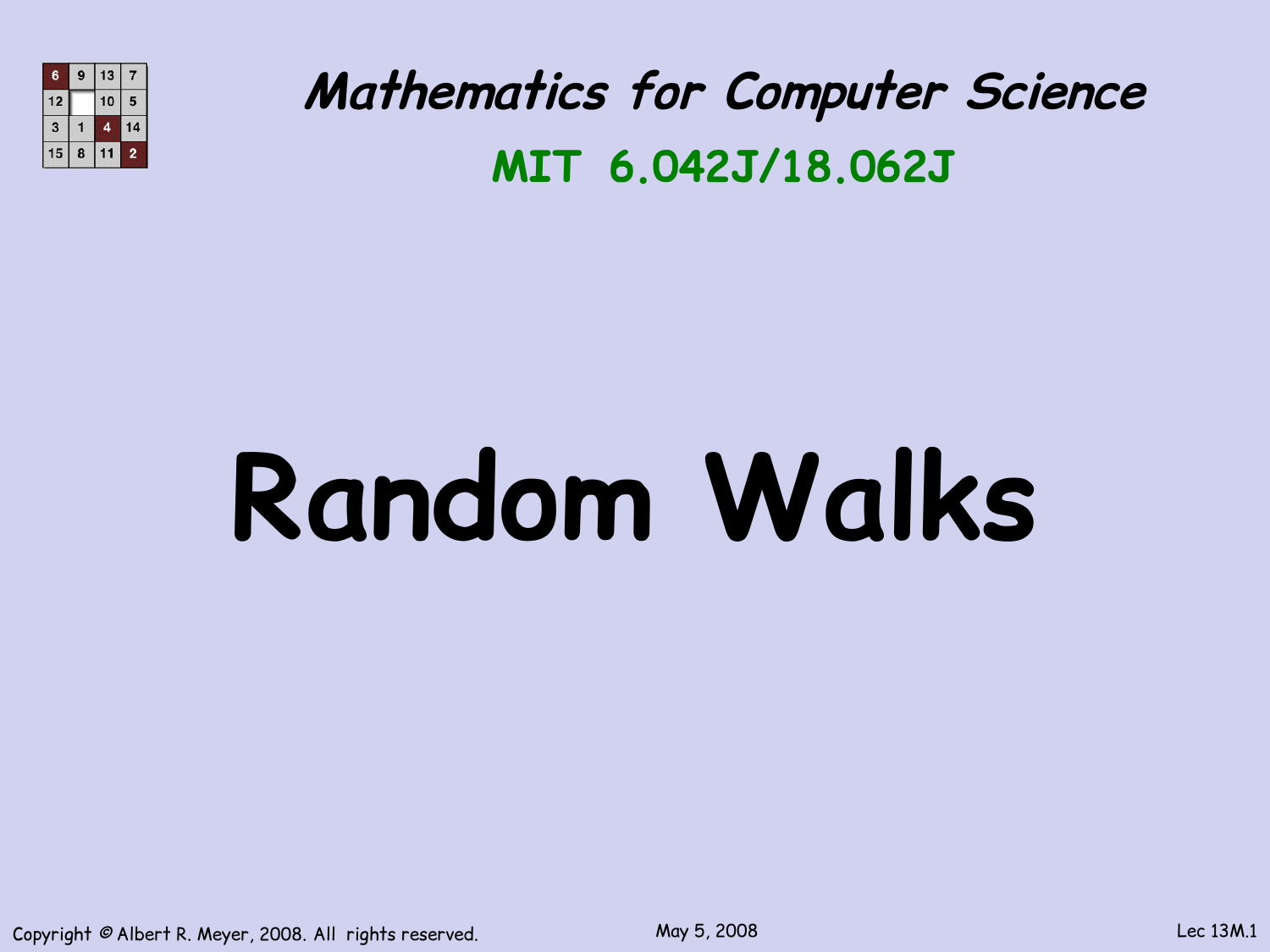

Mathematics for Computer Science
MIT 6.042J/18.062J
# Random Walks
Copyright © Albert R. Meyer, 2008. All  rights reserved.

May 5, 2008
Lec 13M.1